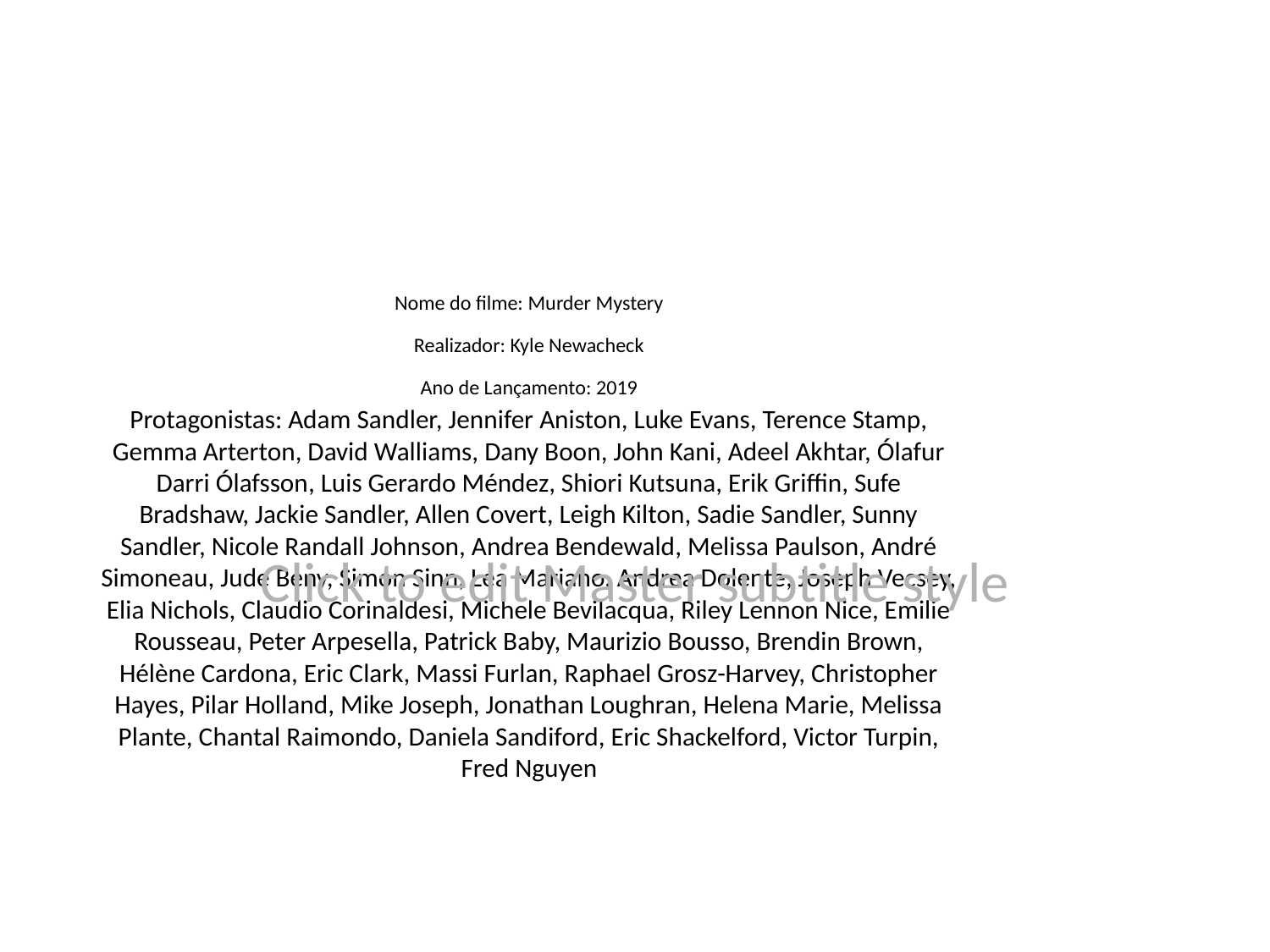

# Nome do filme: Murder Mystery
Realizador: Kyle Newacheck
Ano de Lançamento: 2019
Protagonistas: Adam Sandler, Jennifer Aniston, Luke Evans, Terence Stamp, Gemma Arterton, David Walliams, Dany Boon, John Kani, Adeel Akhtar, Ólafur Darri Ólafsson, Luis Gerardo Méndez, Shiori Kutsuna, Erik Griffin, Sufe Bradshaw, Jackie Sandler, Allen Covert, Leigh Kilton, Sadie Sandler, Sunny Sandler, Nicole Randall Johnson, Andrea Bendewald, Melissa Paulson, André Simoneau, Jude Beny, Simon Sinn, Lea Mariano, Andrea Dolente, Joseph Vecsey, Elia Nichols, Claudio Corinaldesi, Michele Bevilacqua, Riley Lennon Nice, Emilie Rousseau, Peter Arpesella, Patrick Baby, Maurizio Bousso, Brendin Brown, Hélène Cardona, Eric Clark, Massi Furlan, Raphael Grosz-Harvey, Christopher Hayes, Pilar Holland, Mike Joseph, Jonathan Loughran, Helena Marie, Melissa Plante, Chantal Raimondo, Daniela Sandiford, Eric Shackelford, Victor Turpin, Fred Nguyen
Click to edit Master subtitle style